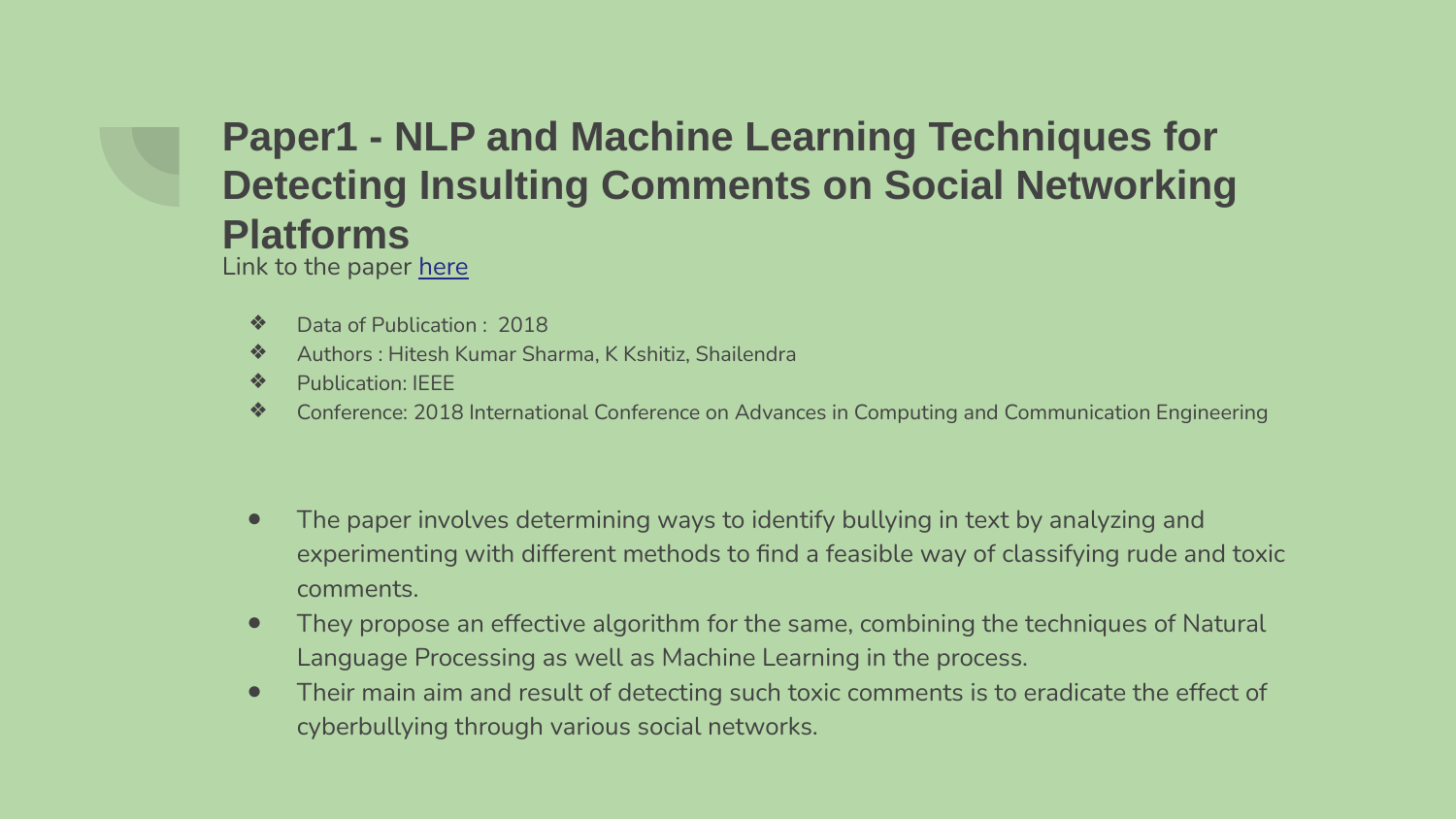

# Paper1 - NLP and Machine Learning Techniques for Detecting Insulting Comments on Social Networking Platforms
Link to the paper here
Data of Publication :  2018
Authors : Hitesh Kumar Sharma, K Kshitiz, Shailendra
Publication: IEEE
Conference: 2018 International Conference on Advances in Computing and Communication Engineering

The paper involves determining ways to identify bullying in text by analyzing and experimenting with different methods to find a feasible way of classifying rude and toxic comments.
They propose an effective algorithm for the same, combining the techniques of Natural Language Processing as well as Machine Learning in the process.
Their main aim and result of detecting such toxic comments is to eradicate the effect of cyberbullying through various social networks.